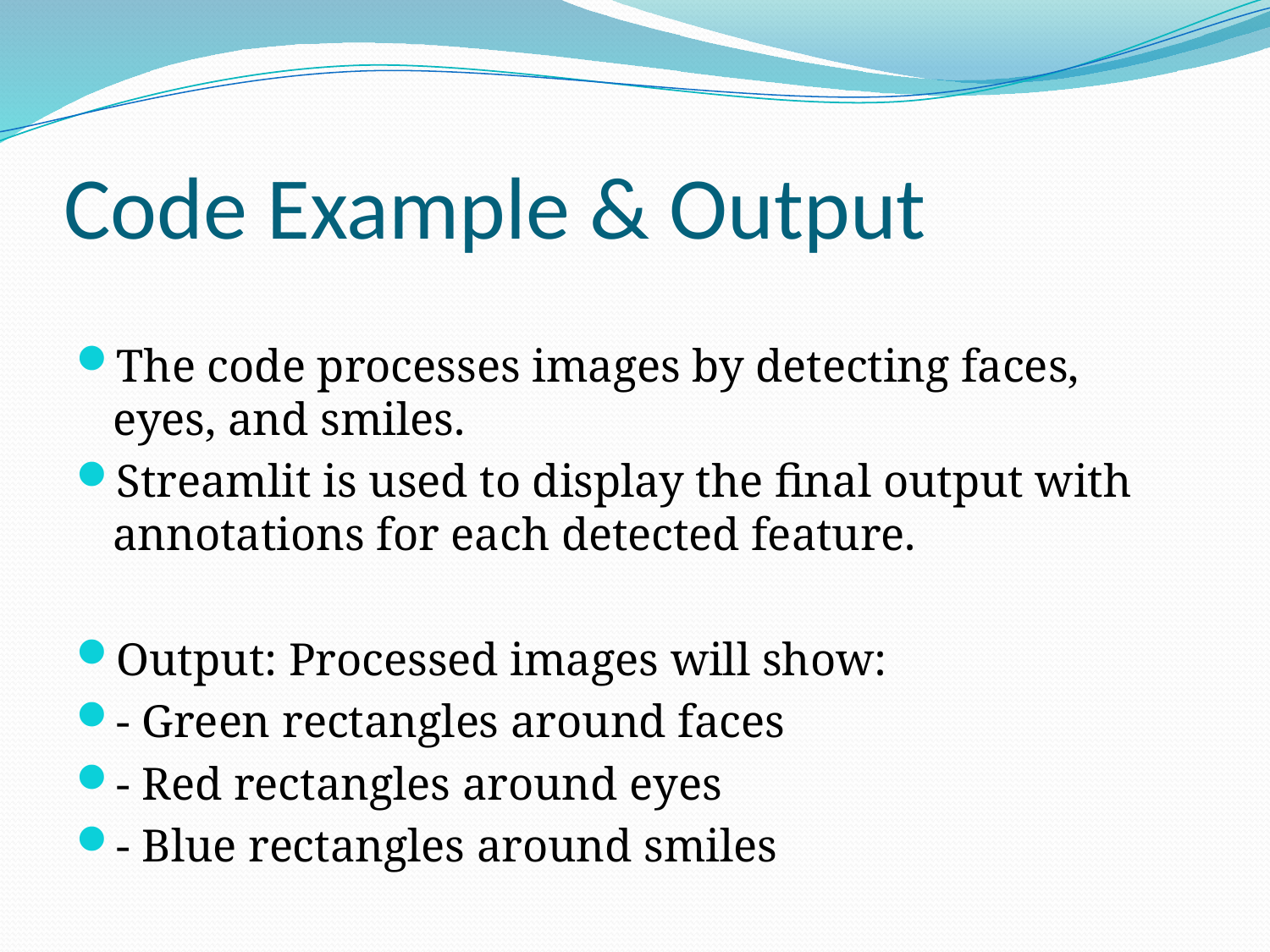

# Code Example & Output

The code processes images by detecting faces, eyes, and smiles.
Streamlit is used to display the final output with annotations for each detected feature.

Output: Processed images will show:
- Green rectangles around faces
- Red rectangles around eyes
- Blue rectangles around smiles